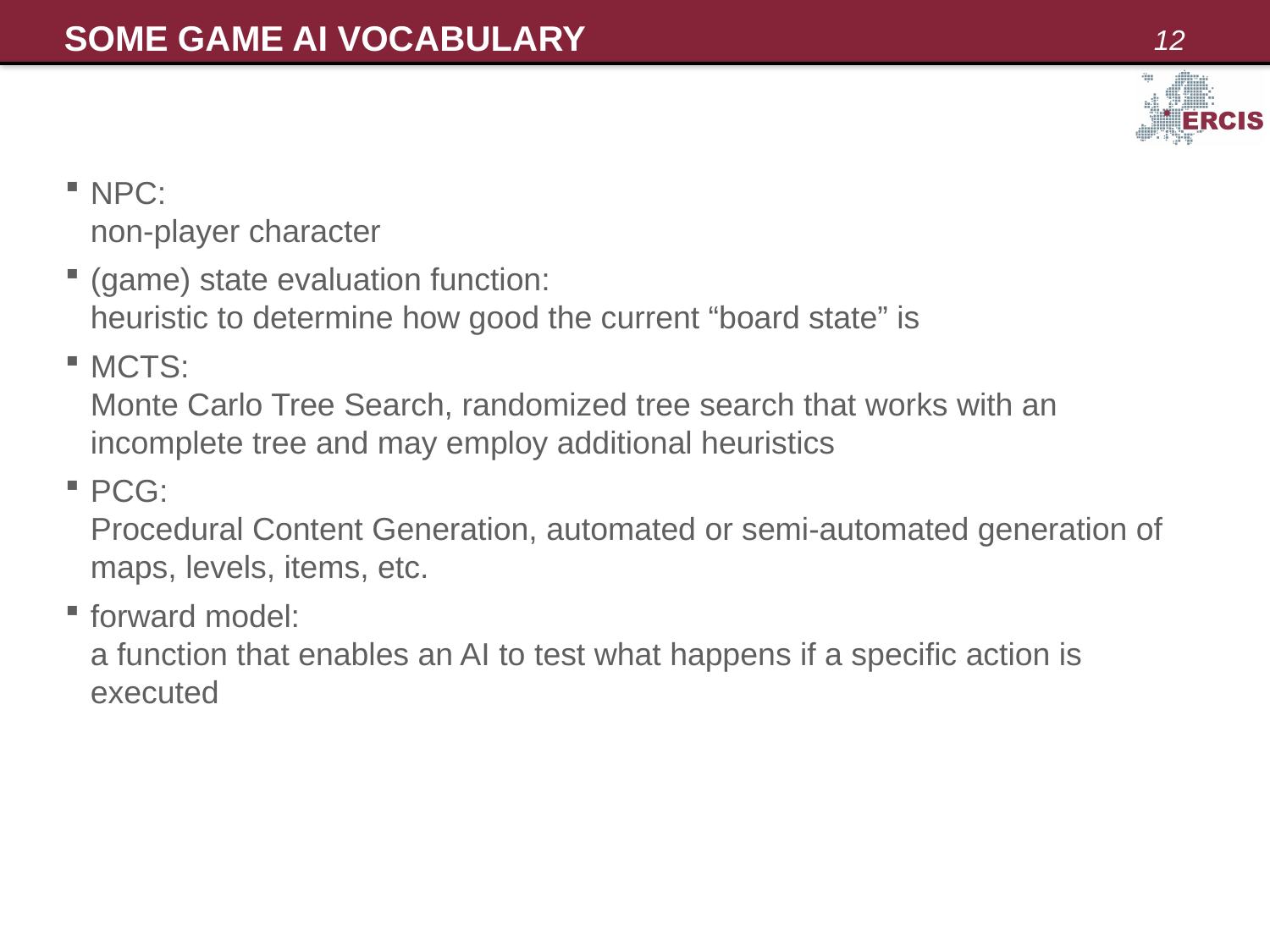

# SOME GAME AI VOCABULARY
NPC:
non-player character
(game) state evaluation function:
heuristic to determine how good the current “board state” is
MCTS:
Monte Carlo Tree Search, randomized tree search that works with an incomplete tree and may employ additional heuristics
PCG:
Procedural Content Generation, automated or semi-automated generation of maps, levels, items, etc.
forward model:
a function that enables an AI to test what happens if a specific action is executed